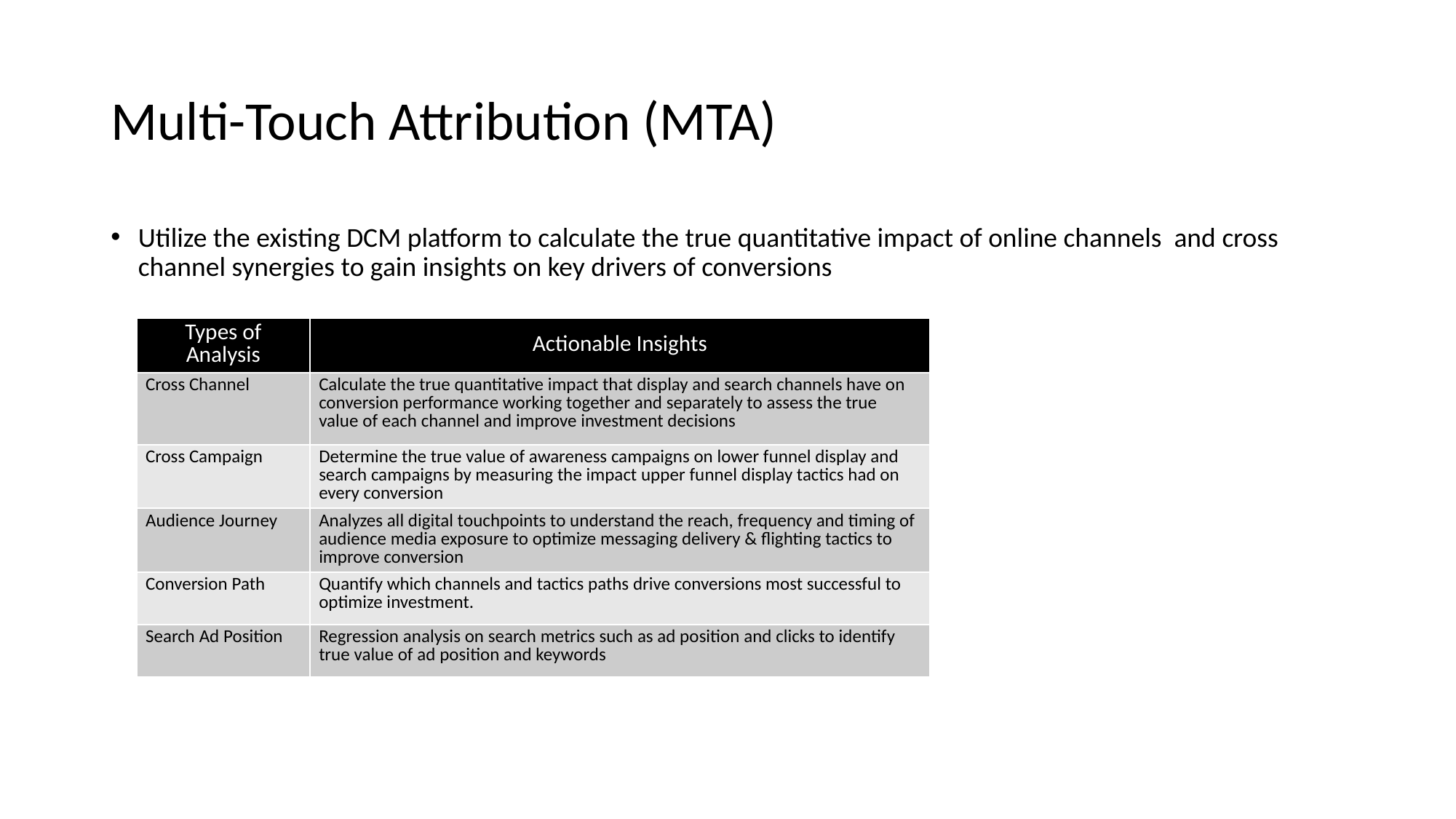

# Multi-Touch Attribution (MTA)
Utilize the existing DCM platform to calculate the true quantitative impact of online channels  and cross channel synergies to gain insights on key drivers of conversions

| Types of Analysis | Actionable Insights |
| --- | --- |
| Cross Channel | Calculate the true quantitative impact that display and search channels have on conversion performance working together and separately to assess the true value of each channel and improve investment decisions |
| Cross Campaign | Determine the true value of awareness campaigns on lower funnel display and search campaigns by measuring the impact upper funnel display tactics had on every conversion |
| Audience Journey | Analyzes all digital touchpoints to understand the reach, frequency and timing of audience media exposure to optimize messaging delivery & flighting tactics to improve conversion |
| Conversion Path | Quantify which channels and tactics paths drive conversions most successful to optimize investment. |
| Search Ad Position | Regression analysis on search metrics such as ad position and clicks to identify true value of ad position and keywords |